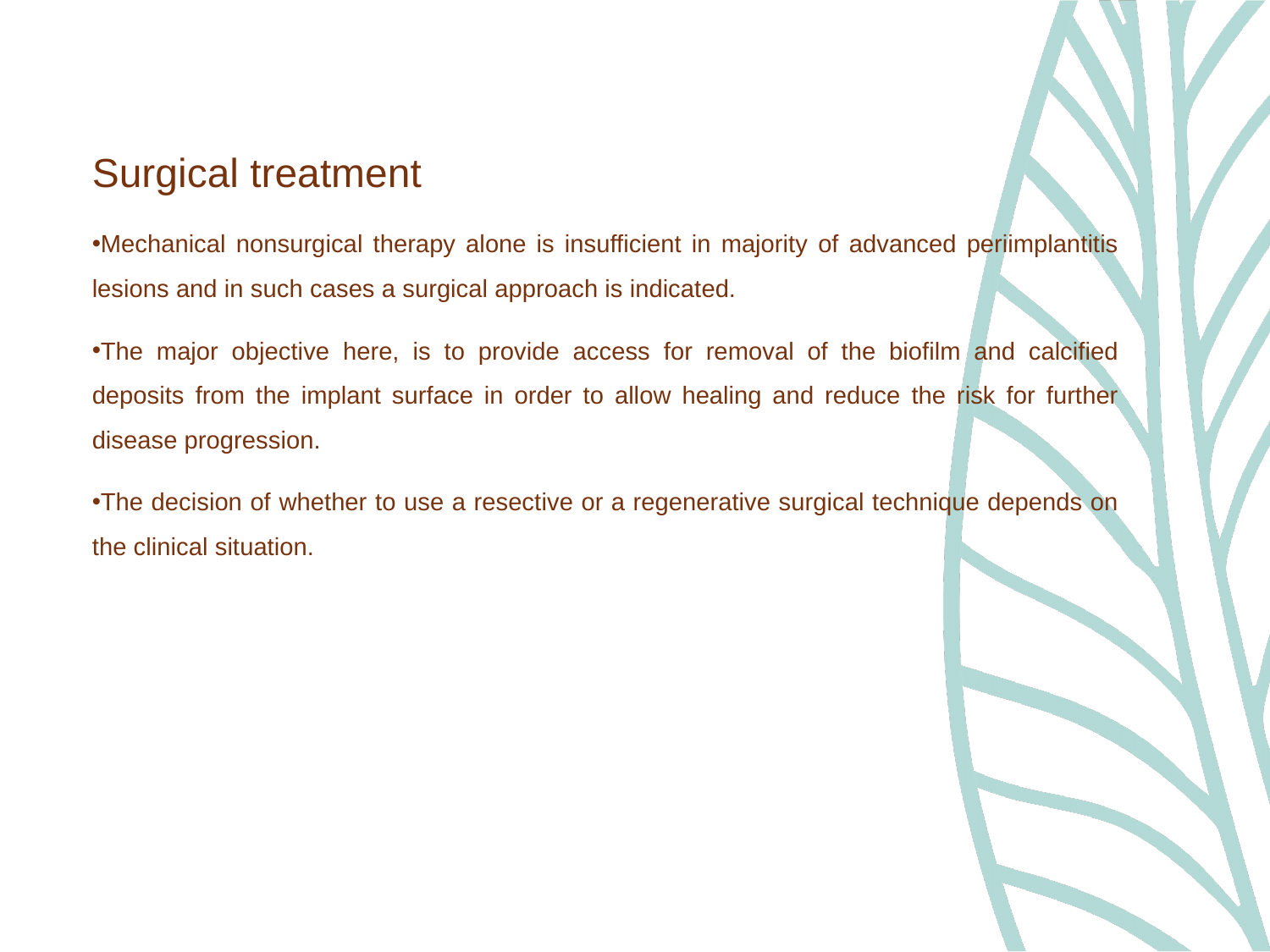

Surgical treatment
Mechanical nonsurgical therapy alone is insufficient in majority of advanced periimplantitis lesions and in such cases a surgical approach is indicated.
The major objective here, is to provide access for removal of the biofilm and calcified deposits from the implant surface in order to allow healing and reduce the risk for further disease progression.
The decision of whether to use a resective or a regenerative surgical technique depends on the clinical situation.